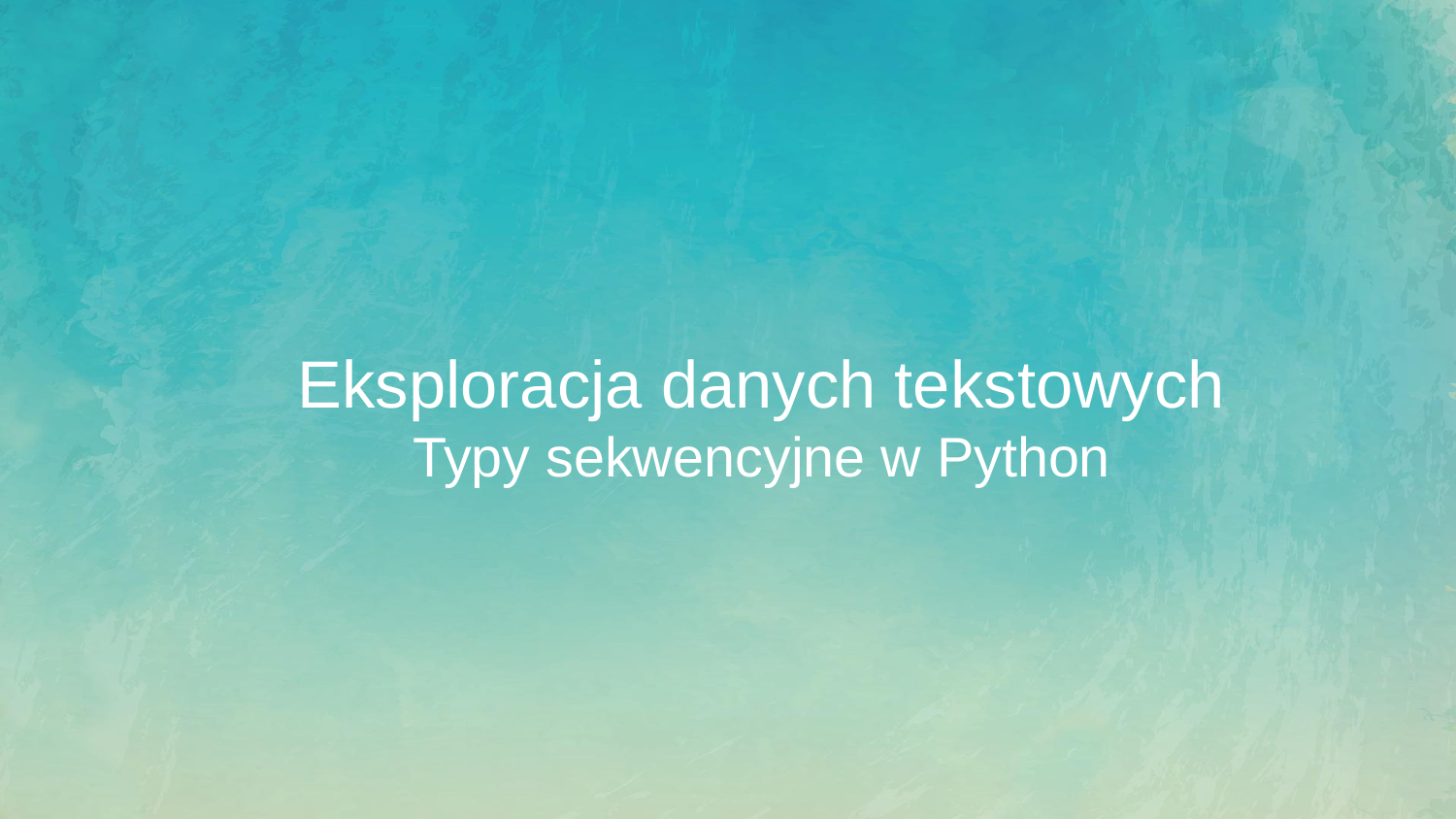

# Eksploracja danych tekstowych
Typy sekwencyjne w Python